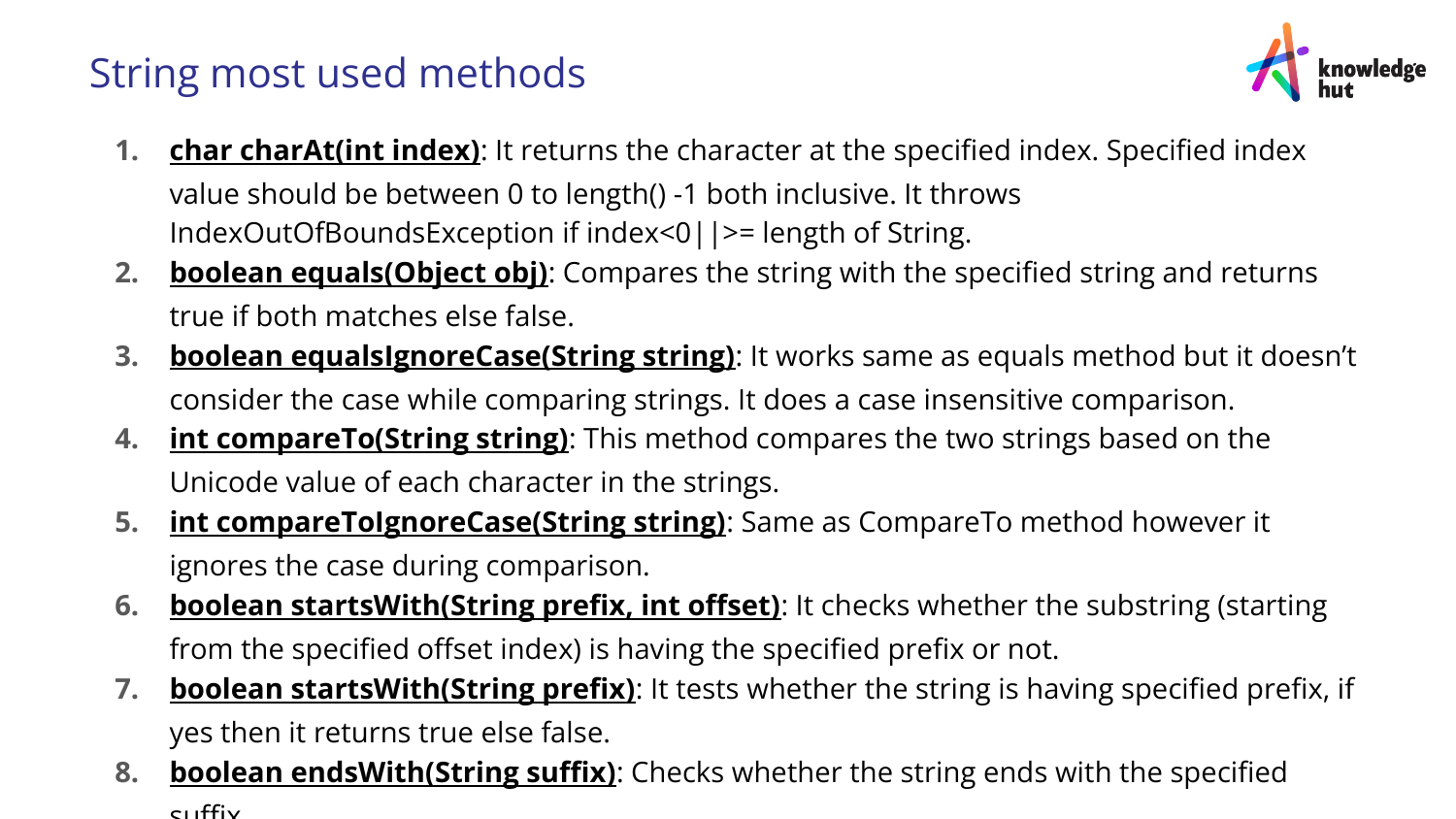

# String most used methods
char charAt(int index): It returns the character at the specified index. Specified index value should be between 0 to length() -1 both inclusive. It throws IndexOutOfBoundsException if index<0||>= length of String.
boolean equals(Object obj): Compares the string with the specified string and returns true if both matches else false.
boolean equalsIgnoreCase(String string): It works same as equals method but it doesn’t consider the case while comparing strings. It does a case insensitive comparison.
int compareTo(String string): This method compares the two strings based on the Unicode value of each character in the strings.
int compareToIgnoreCase(String string): Same as CompareTo method however it ignores the case during comparison.
boolean startsWith(String prefix, int offset): It checks whether the substring (starting from the specified offset index) is having the specified prefix or not.
boolean startsWith(String prefix): It tests whether the string is having specified prefix, if yes then it returns true else false.
boolean endsWith(String suffix): Checks whether the string ends with the specified suffix.